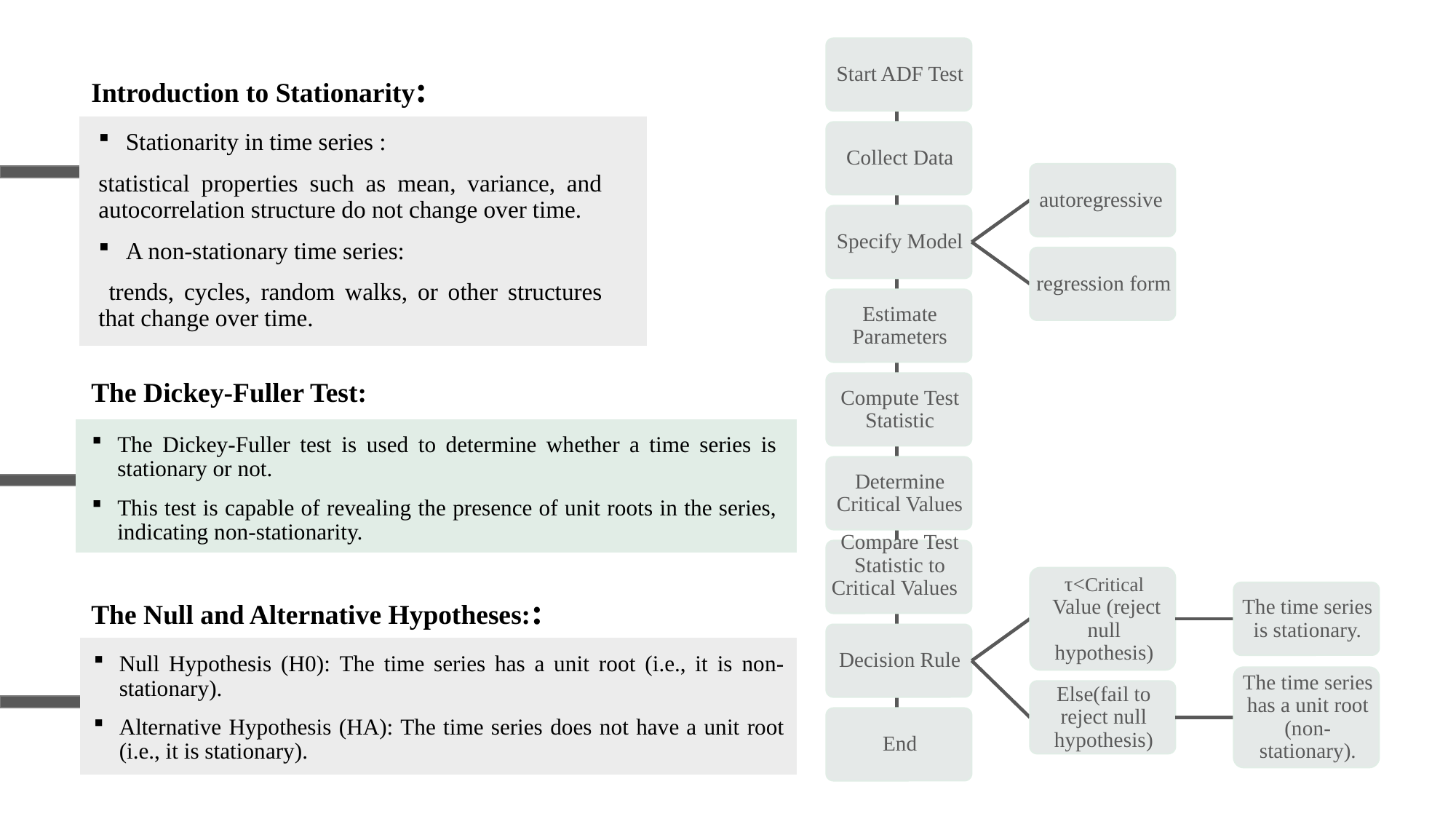

Start ADF Test
Collect Data
Specify Model

autoregressive

regression form
Estimate Parameters
Compute Test Statistic
Determine Critical Values
Compare Test Statistic to Critical Values
Decision Rule

τ<Critical  Value (reject null hypothesis)

The time series is stationary.

Else(fail to reject null hypothesis)

The time series has a unit root (non-stationary).
End
# Introduction to Stationarity:

Stationarity in time series :
statistical properties such as mean, variance, and autocorrelation structure do not change over time.
A non-stationary time series:
 trends, cycles, random walks, or other structures that change over time.

The Dickey-Fuller Test:

The Dickey-Fuller test is used to determine whether a time series is stationary or not.
This test is capable of revealing the presence of unit roots in the series, indicating non-stationarity.

The Null and Alternative Hypotheses::

Null Hypothesis (H0): The time series has a unit root (i.e., it is non-stationary).
Alternative Hypothesis (HA): The time series does not have a unit root (i.e., it is stationary).